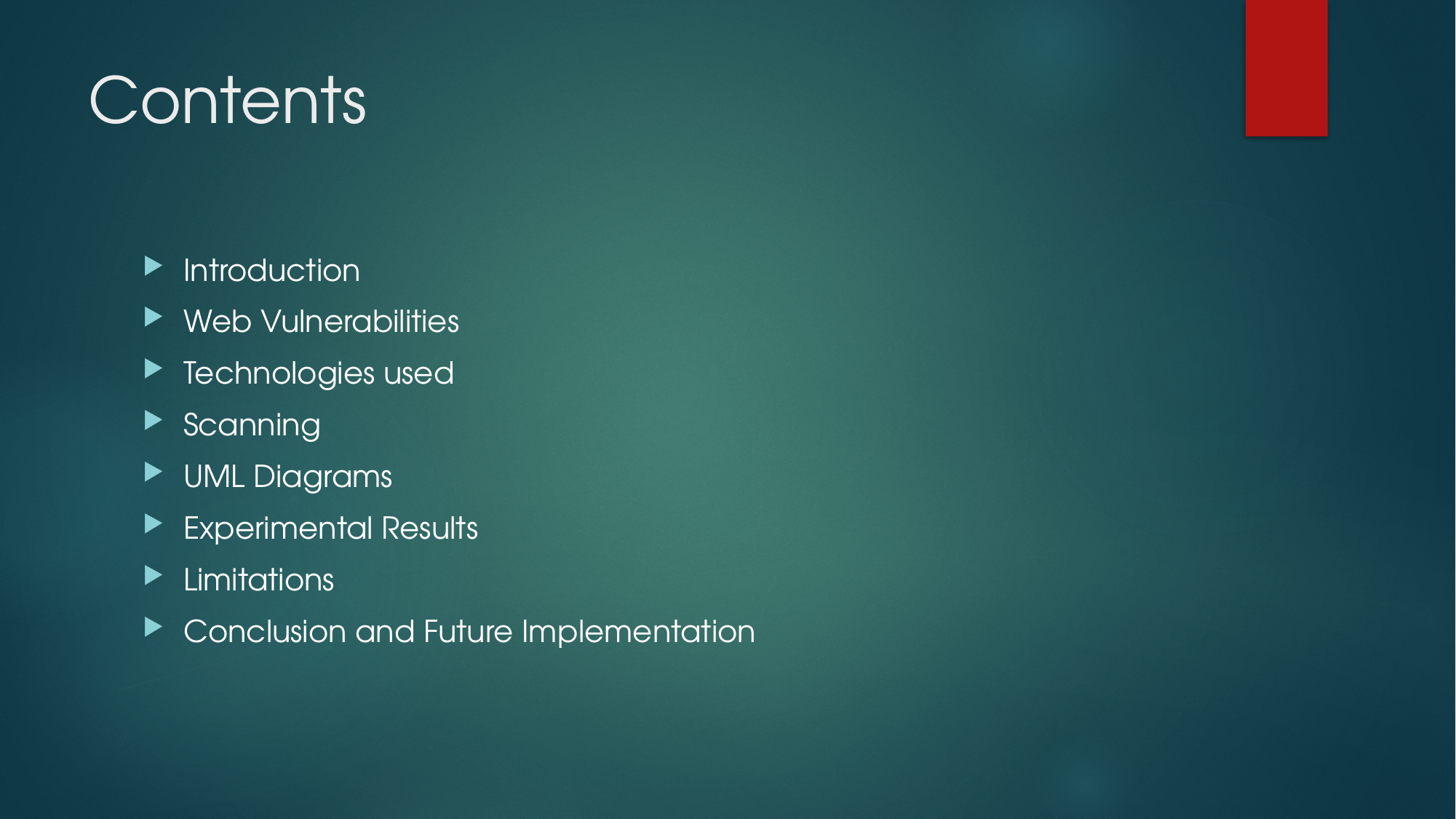

# Contents
Introduction
Web Vulnerabilities
Technologies used
Scanning
UML Diagrams
Experimental Results
Limitations
Conclusion and Future Implementation